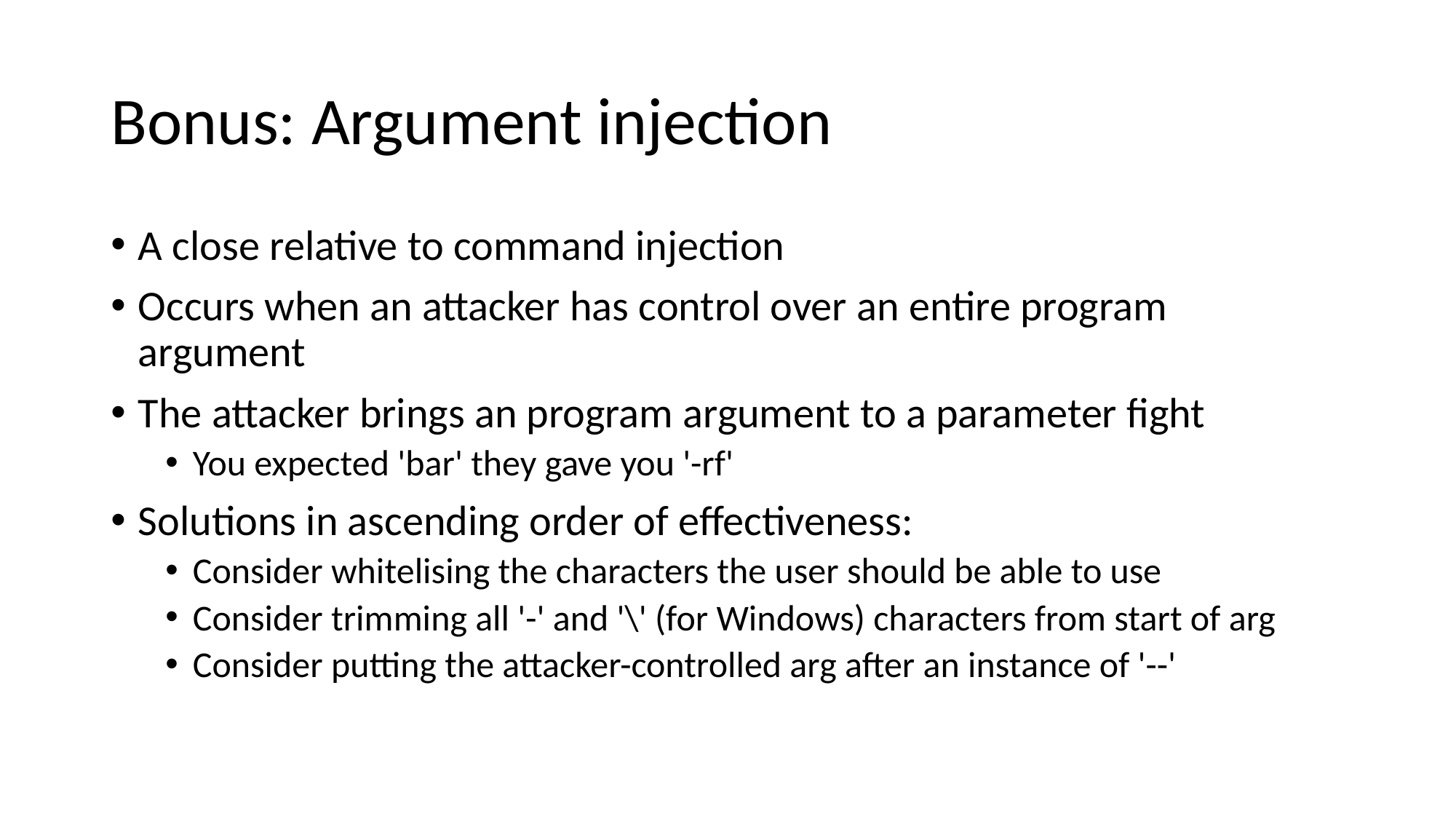

# Bonus: Argument injection
A close relative to command injection
Occurs when an attacker has control over an entire program argument
The attacker brings an program argument to a parameter fight
You expected 'bar' they gave you '-rf'
Solutions in ascending order of effectiveness:
Consider whitelising the characters the user should be able to use
Consider trimming all '-' and '\' (for Windows) characters from start of arg
Consider putting the attacker-controlled arg after an instance of '--'